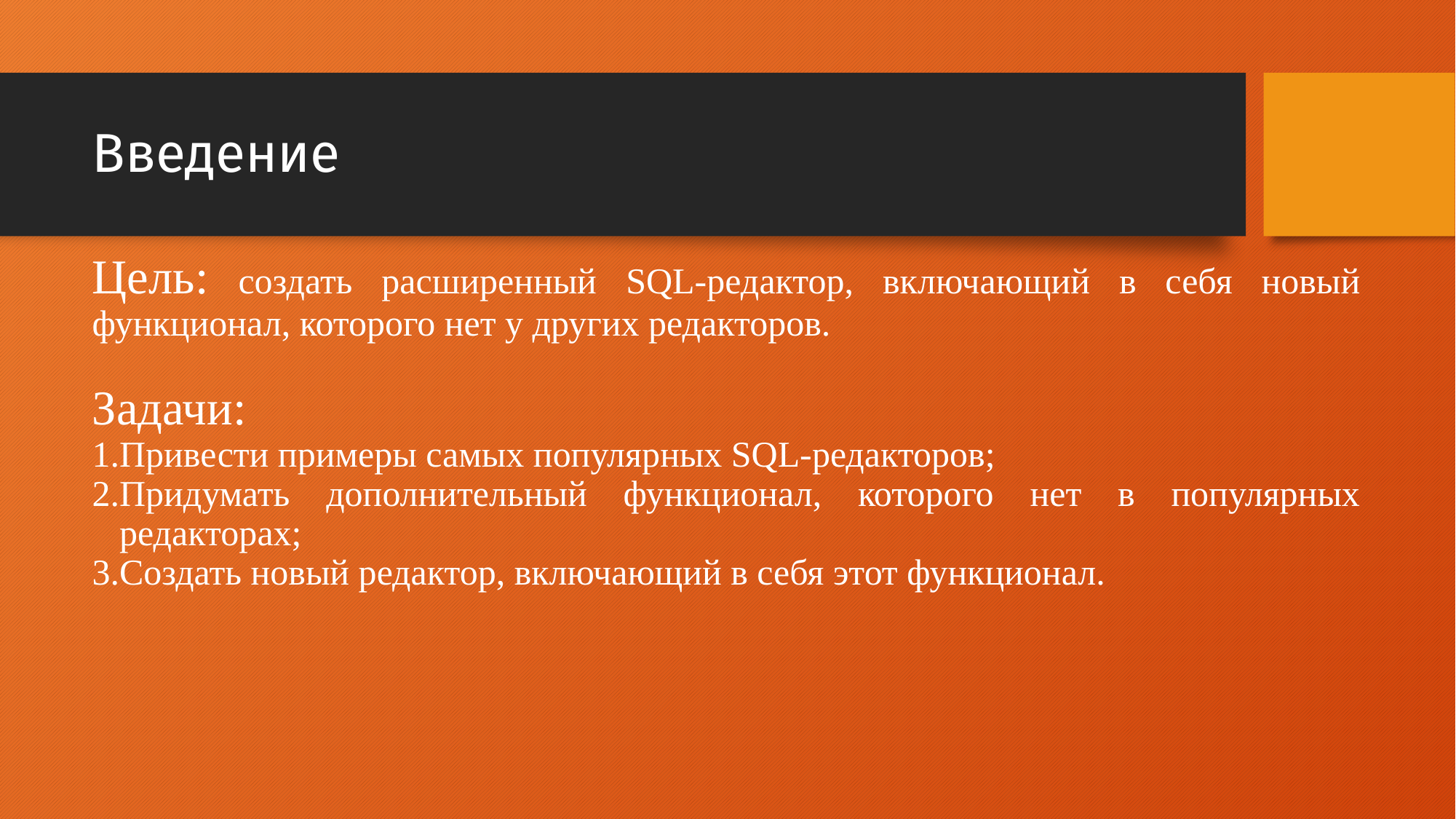

# Введение
Цель: создать расширенный SQL-редактор, включающий в себя новый функционал, которого нет у других редакторов.

Задачи:
Привести примеры самых популярных SQL-редакторов;
Придумать дополнительный функционал, которого нет в популярных редакторах;
Создать новый редактор, включающий в себя этот функционал.